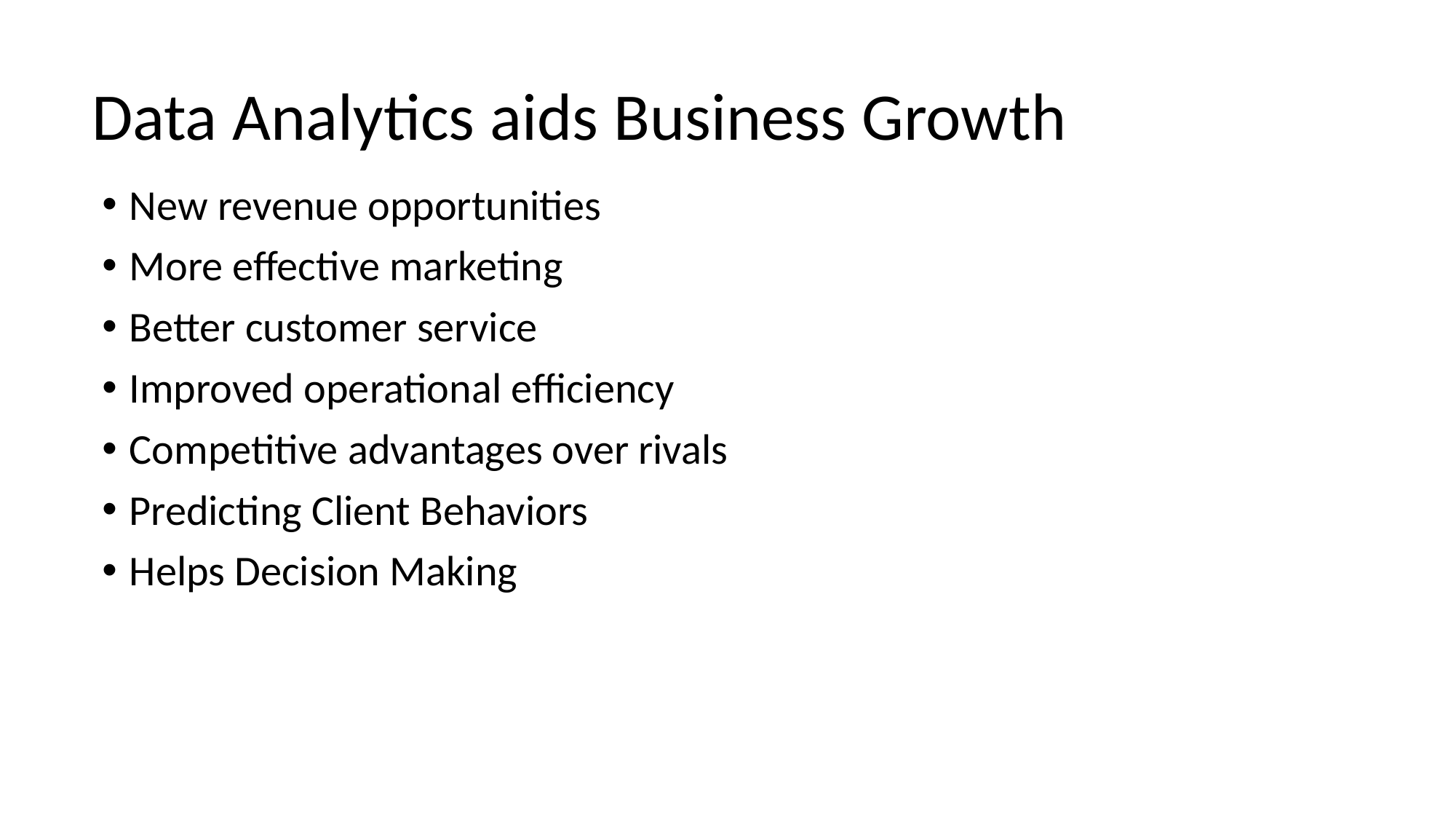

# Data Analytics aids Business Growth
New revenue opportunities
More effective marketing
Better customer service
Improved operational efficiency
Competitive advantages over rivals
Predicting Client Behaviors
Helps Decision Making